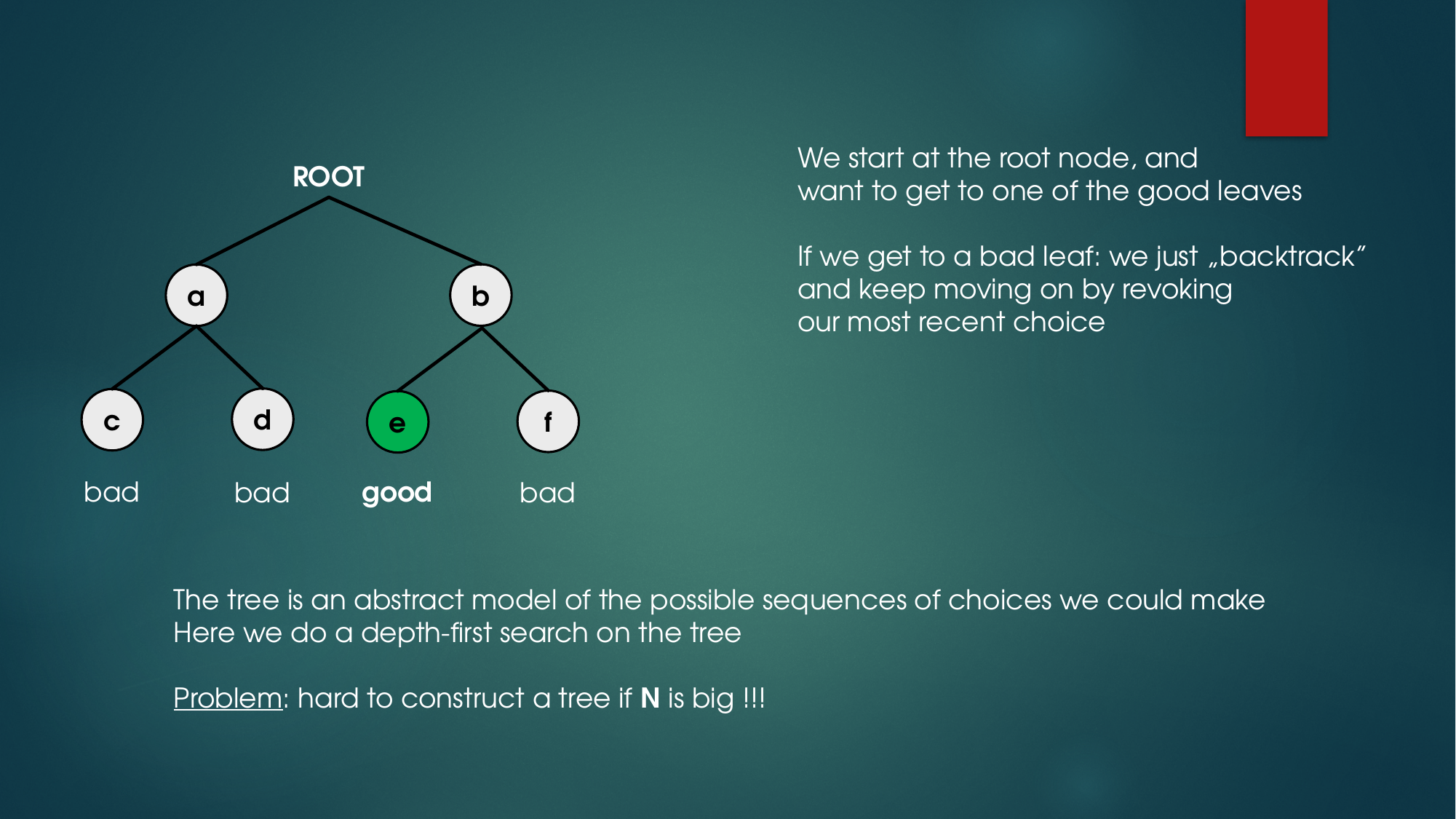

We start at the root node, and
want to get to one of the good leaves

If we get to a bad leaf: we just „backtrack”
and keep moving on by revoking
our most recent choice
ROOT
b
a
d
c
f
e
bad
good
bad
bad
The tree is an abstract model of the possible sequences of choices we could make
Here we do a depth-first search on the tree

Problem: hard to construct a tree if N is big !!!